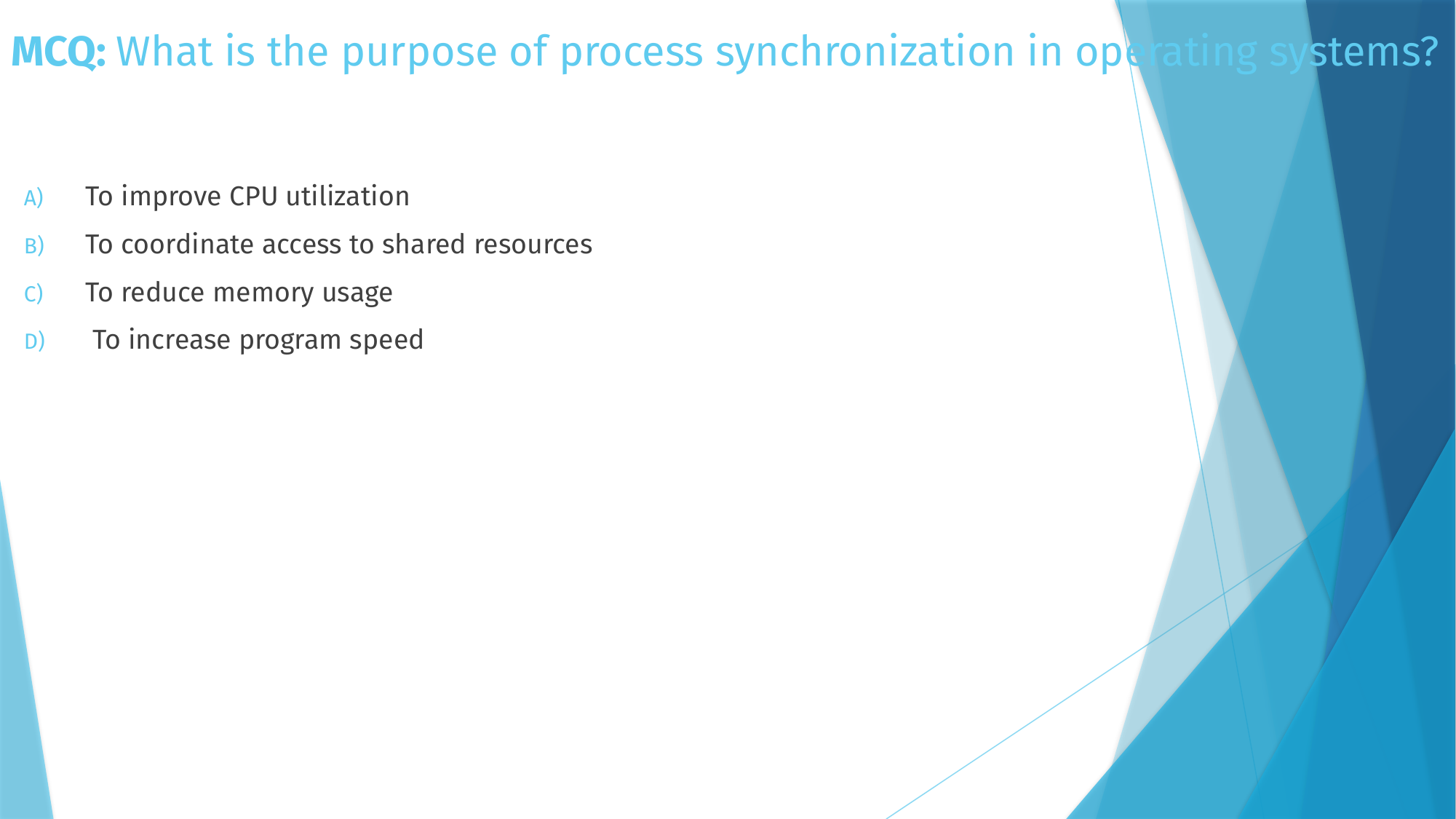

# MCQ: What is the purpose of process synchronization in operating systems?
To improve CPU utilization
To coordinate access to shared resources
To reduce memory usage
 To increase program speed